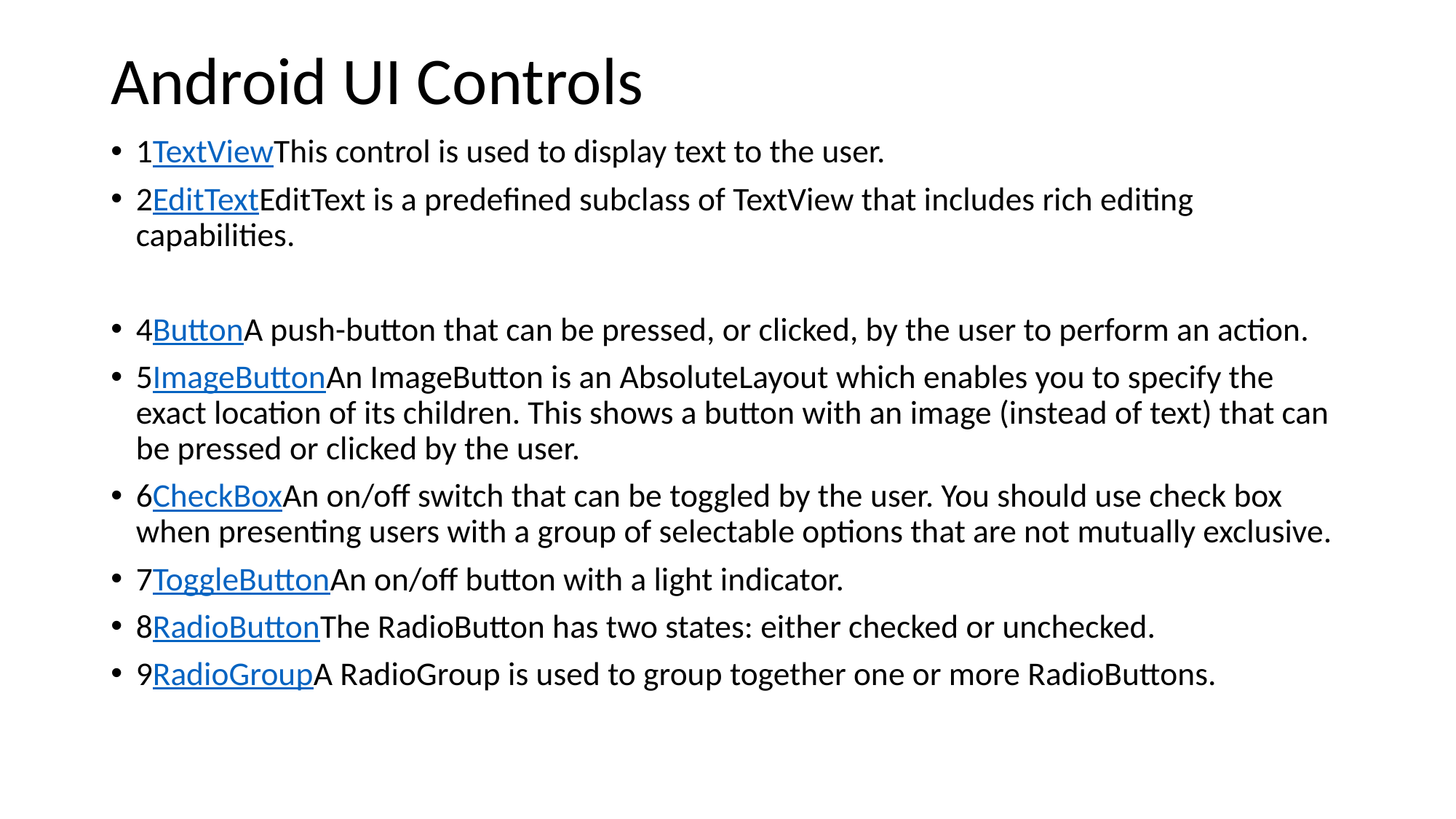

# Android UI Controls
1TextViewThis control is used to display text to the user.
2EditTextEditText is a predefined subclass of TextView that includes rich editing capabilities.

4ButtonA push-button that can be pressed, or clicked, by the user to perform an action.
5ImageButtonAn ImageButton is an AbsoluteLayout which enables you to specify the exact location of its children. This shows a button with an image (instead of text) that can be pressed or clicked by the user.
6CheckBoxAn on/off switch that can be toggled by the user. You should use check box when presenting users with a group of selectable options that are not mutually exclusive.
7ToggleButtonAn on/off button with a light indicator.
8RadioButtonThe RadioButton has two states: either checked or unchecked.
9RadioGroupA RadioGroup is used to group together one or more RadioButtons.